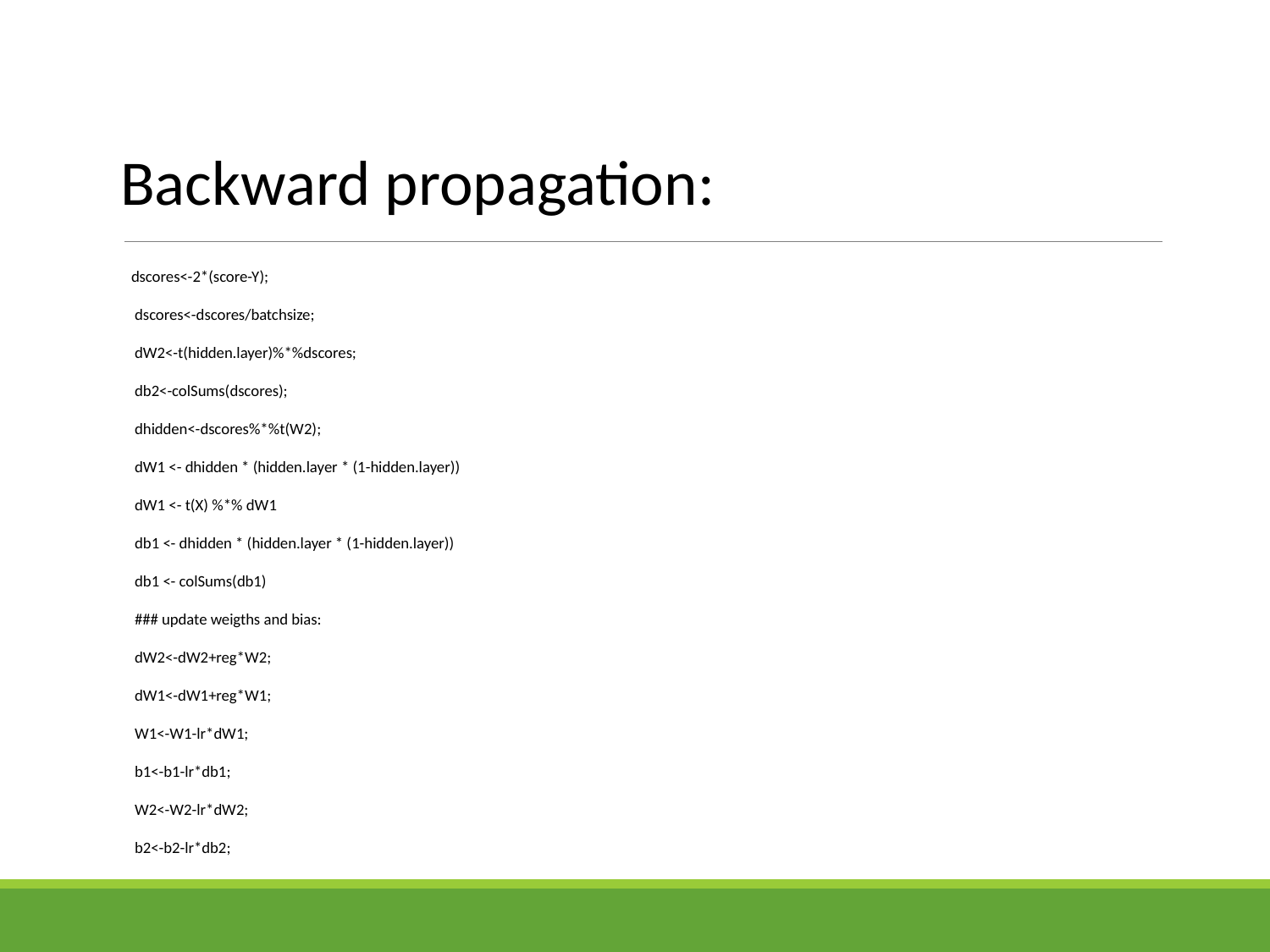

Backward propagation:

   dscores<-2*(score-Y);

    dscores<-dscores/batchsize;

    dW2<-t(hidden.layer)%*%dscores;

    db2<-colSums(dscores);

    dhidden<-dscores%*%t(W2);

    dW1 <- dhidden * (hidden.layer * (1-hidden.layer))

    dW1 <- t(X) %*% dW1

    db1 <- dhidden * (hidden.layer * (1-hidden.layer))

    db1 <- colSums(db1)

    ### update weigths and bias:

    dW2<-dW2+reg*W2;

    dW1<-dW1+reg*W1;

    W1<-W1-lr*dW1;

    b1<-b1-lr*db1;

    W2<-W2-lr*dW2;

    b2<-b2-lr*db2;